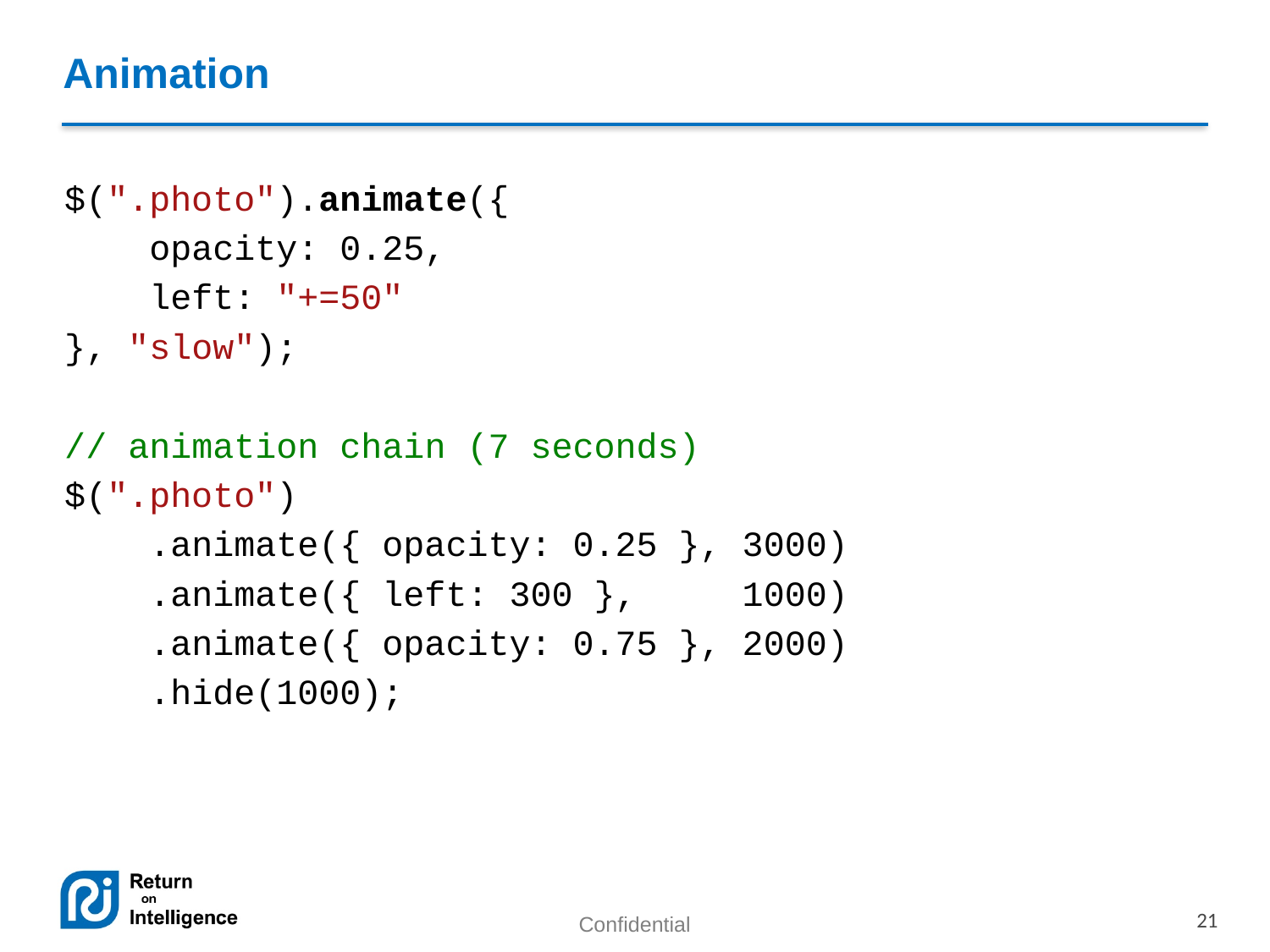

# Animation
$(".photo").animate({
    opacity: 0.25,
    left: "+=50"
}, "slow");

// animation chain (7 seconds)
$(".photo")
    .animate({ opacity: 0.25 }, 3000)
    .animate({ left: 300 },     1000)
    .animate({ opacity: 0.75 }, 2000)
    .hide(1000);